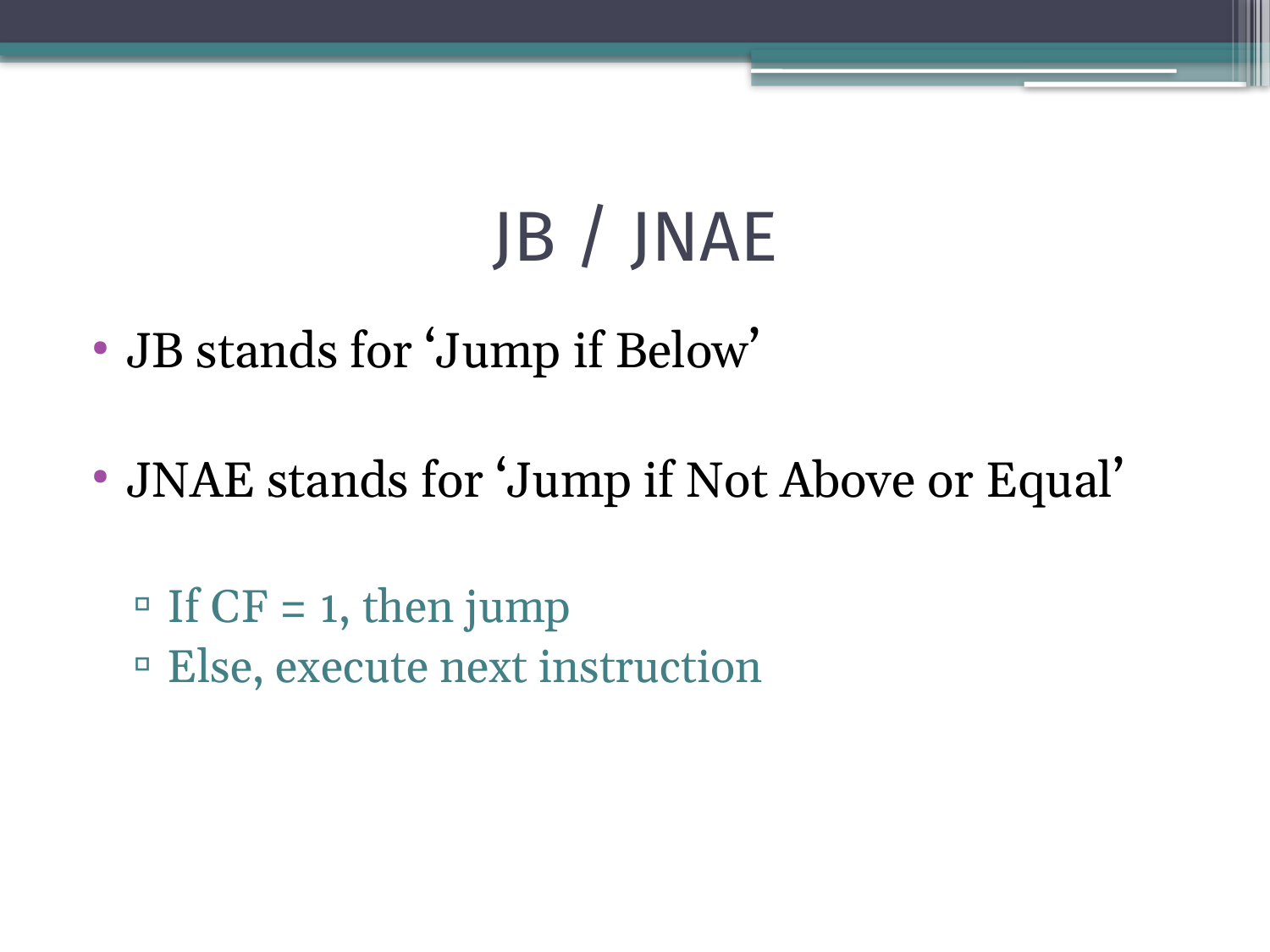

# JB / JNAE
JB stands for ‘Jump if Below’

JNAE stands for ‘Jump if Not Above or Equal’

If CF = 1, then jump
Else, execute next instruction